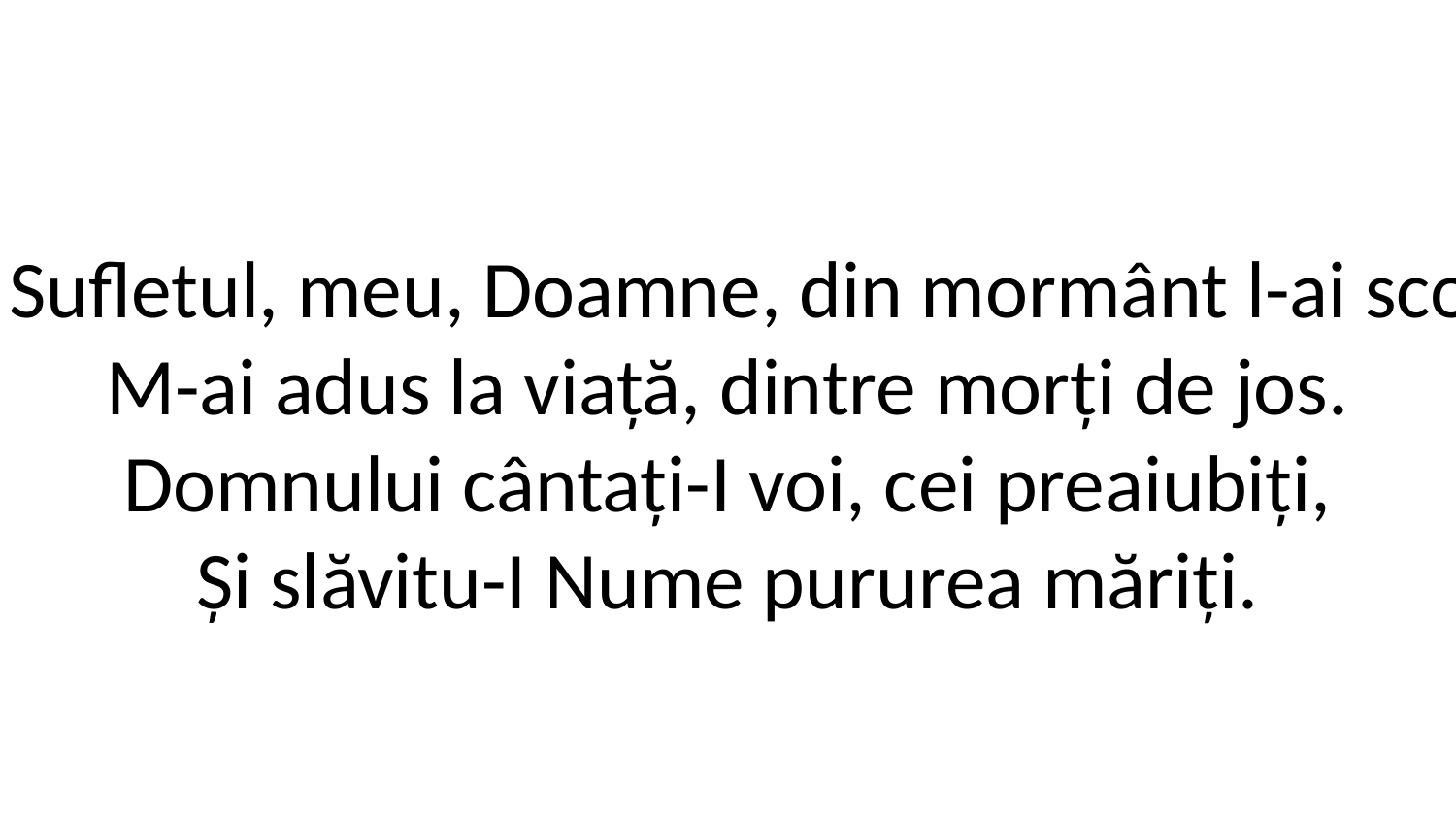

2. Sufletul, meu, Doamne, din mormânt l-ai scos,
M-ai adus la viață, dintre morți de jos.
Domnului cântați-I voi, cei preaiubiți,
Și slăvitu-I Nume pururea măriți.